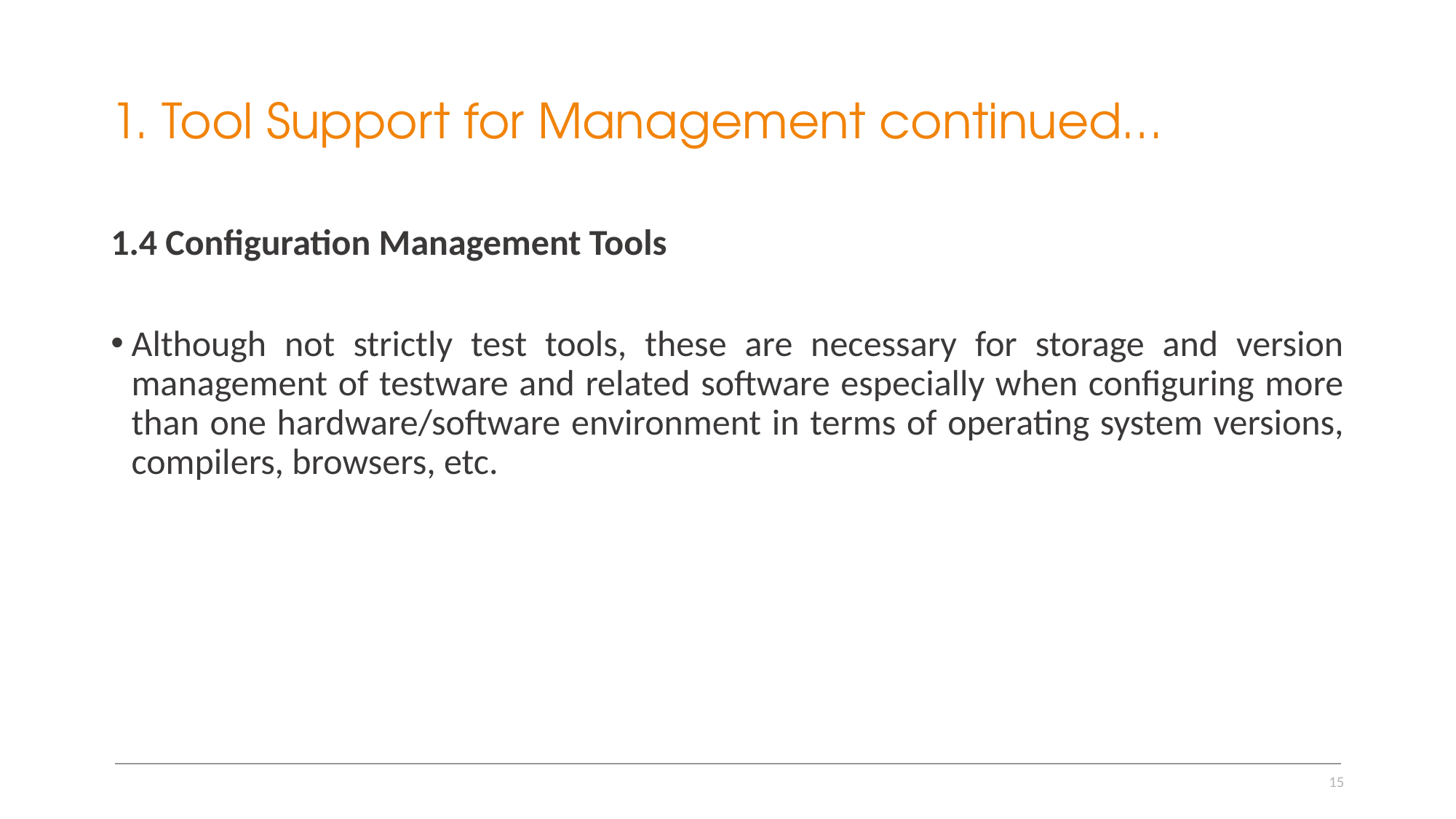

# 1. Tool Support for Management continued…
1.4 Configuration Management Tools

Although not strictly test tools, these are necessary for storage and version management of testware and related software especially when configuring more than one hardware/software environment in terms of operating system versions, compilers, browsers, etc.

15